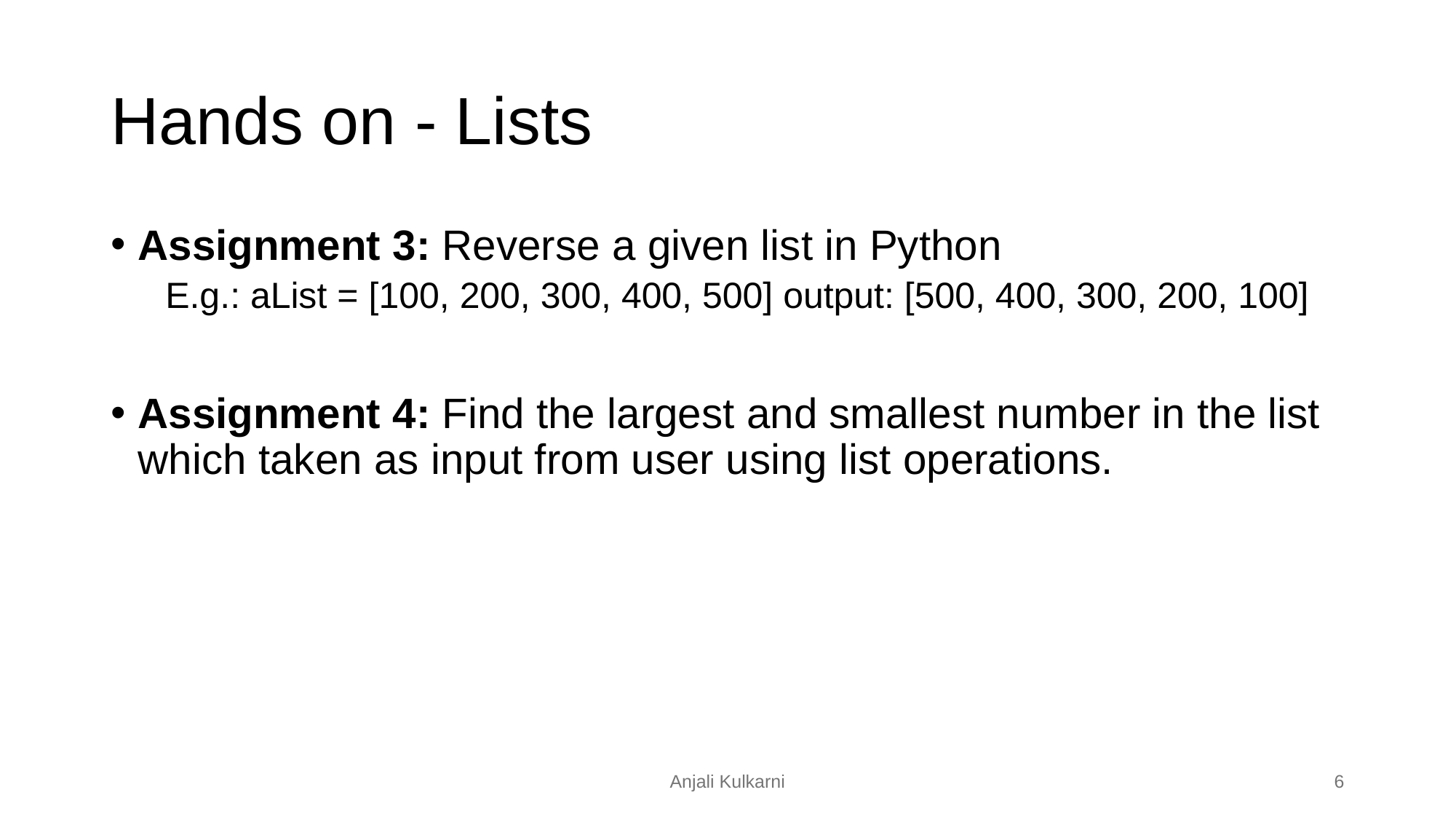

# Hands on - Lists
Assignment 3: Reverse a given list in Python
E.g.: aList = [100, 200, 300, 400, 500] output: [500, 400, 300, 200, 100]

Assignment 4: Find the largest and smallest number in the list which taken as input from user using list operations.
Anjali Kulkarni
6